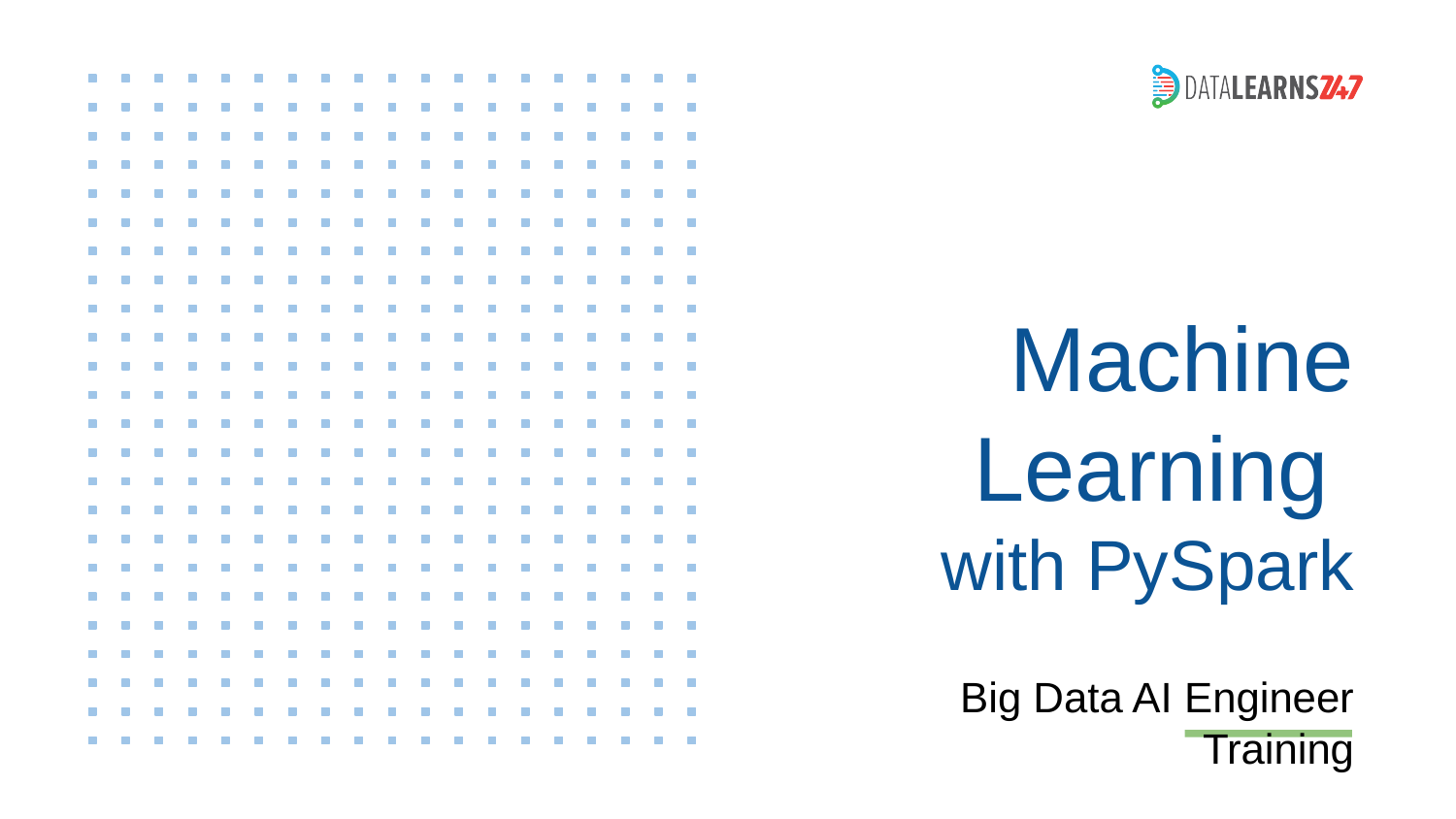

# Machine Learning
with PySpark
Big Data AI Engineer Training